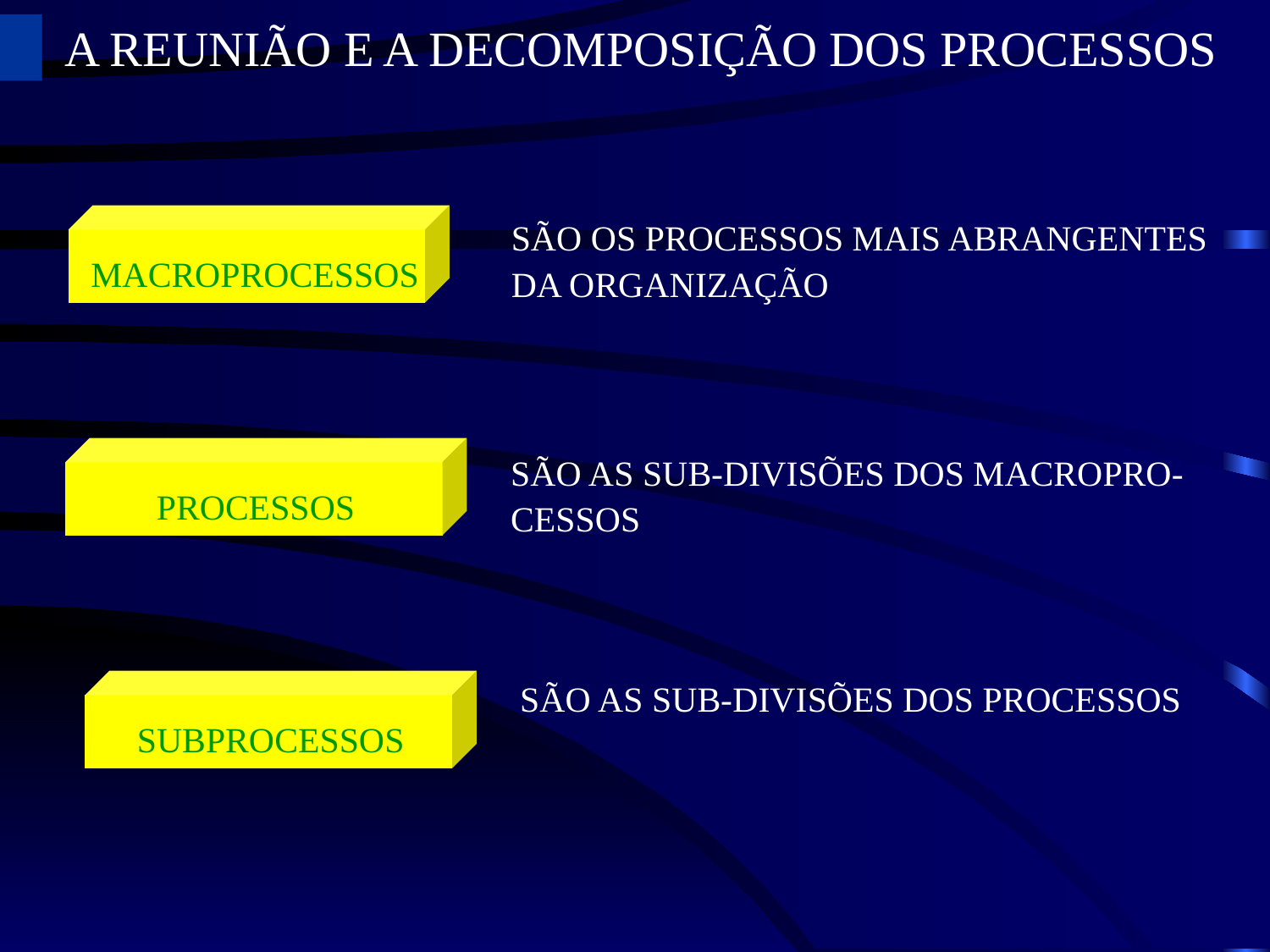

A REUNIÃO E A DECOMPOSIÇÃO DOS PROCESSOS

SÃO OS PROCESSOS MAIS ABRANGENTES
DA ORGANIZAÇÃO

MACROPROCESSOS

SÃO AS SUB-DIVISÕES DOS MACROPRO-
CESSOS
PROCESSOS
SÃO AS SUB-DIVISÕES DOS PROCESSOS

SUBPROCESSOS